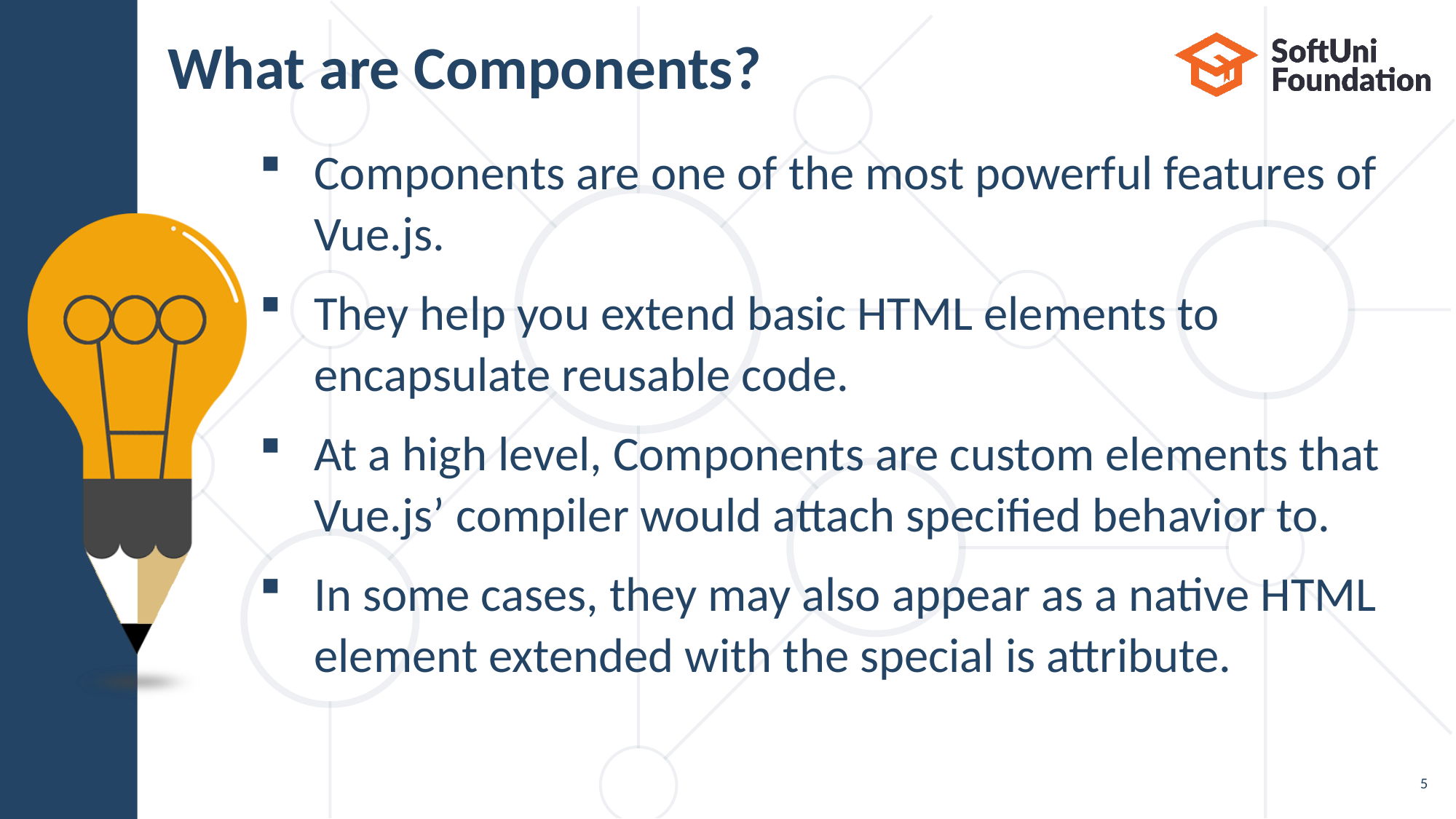

# What are Components?
Components are one of the most powerful features of Vue.js.
They help you extend basic HTML elements to                encapsulate reusable code.
At a high level, Components are custom elements that Vue.js’ compiler would attach specified behavior to.
In some cases, they may also appear as a native HTML  element extended with the special is attribute.
5